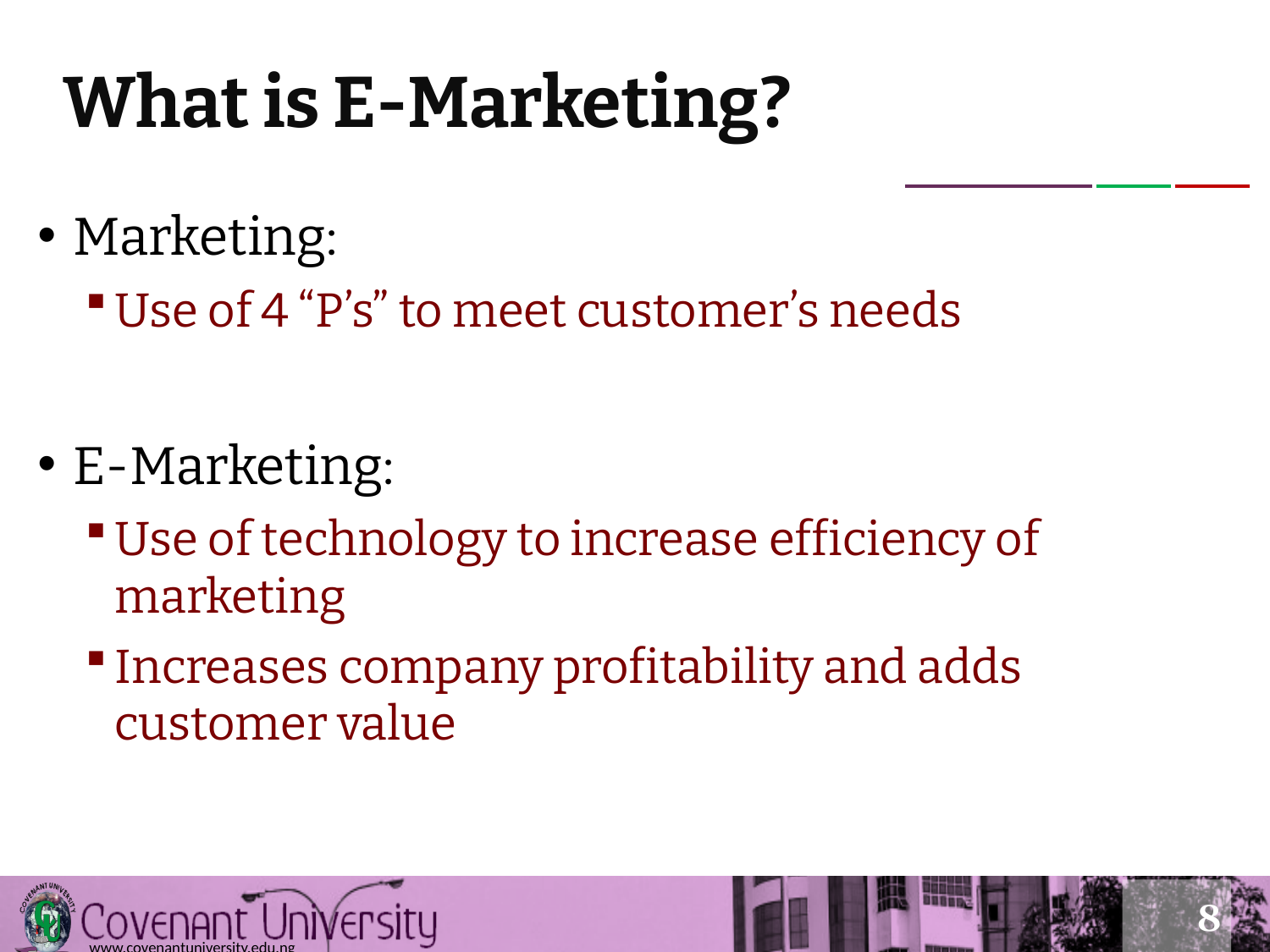

# What is E-Marketing?
Marketing:
Use of 4 “P’s” to meet customer’s needs

E-Marketing:
Use of technology to increase efficiency of marketing
Increases company profitability and adds customer value